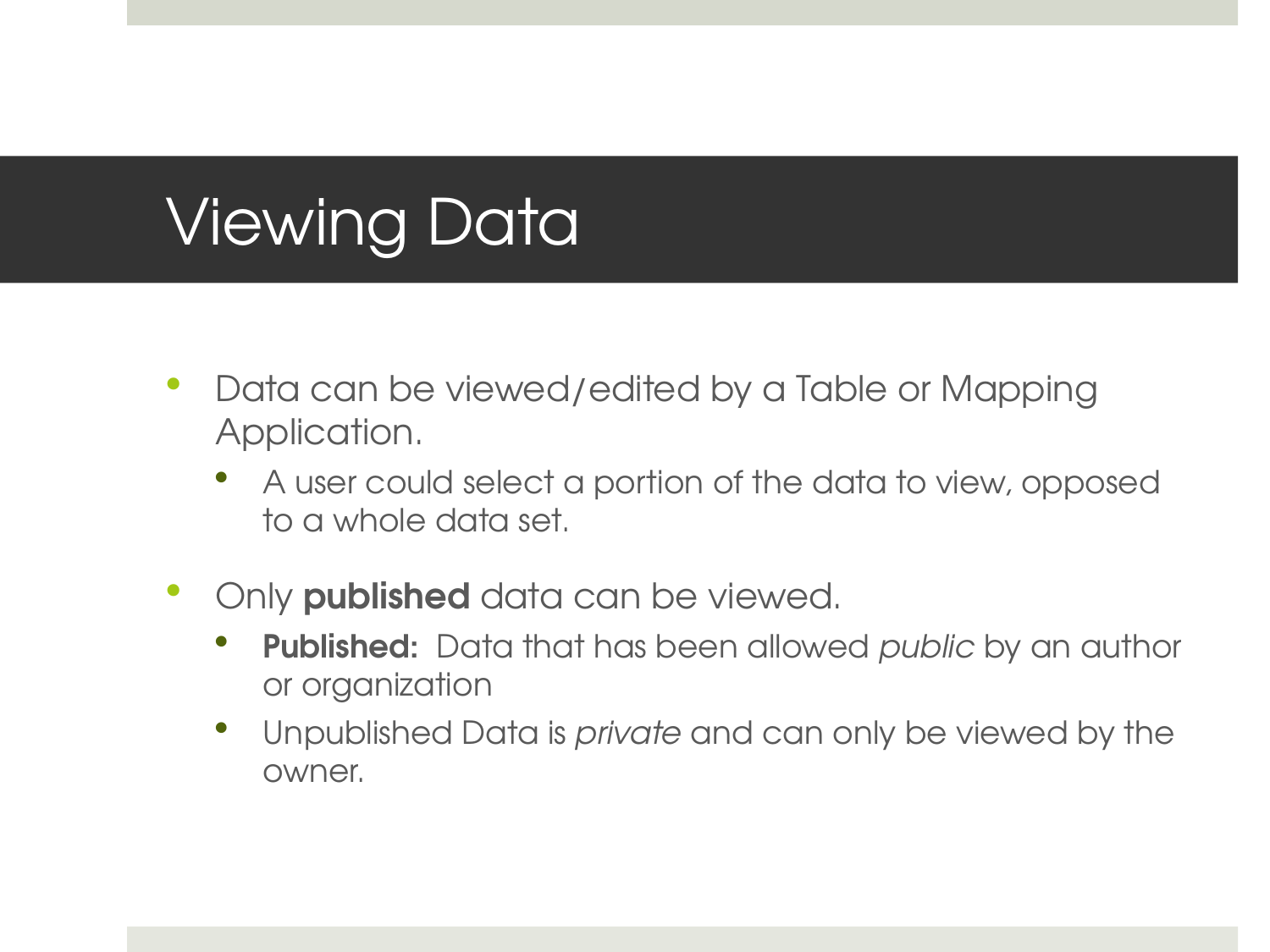

# Viewing Data
Data can be viewed/edited by a Table or Mapping Application.
A user could select a portion of the data to view, opposed to a whole data set.
Only published data can be viewed.
Published:  Data that has been allowed public by an author or organization
Unpublished Data is private and can only be viewed by the owner.